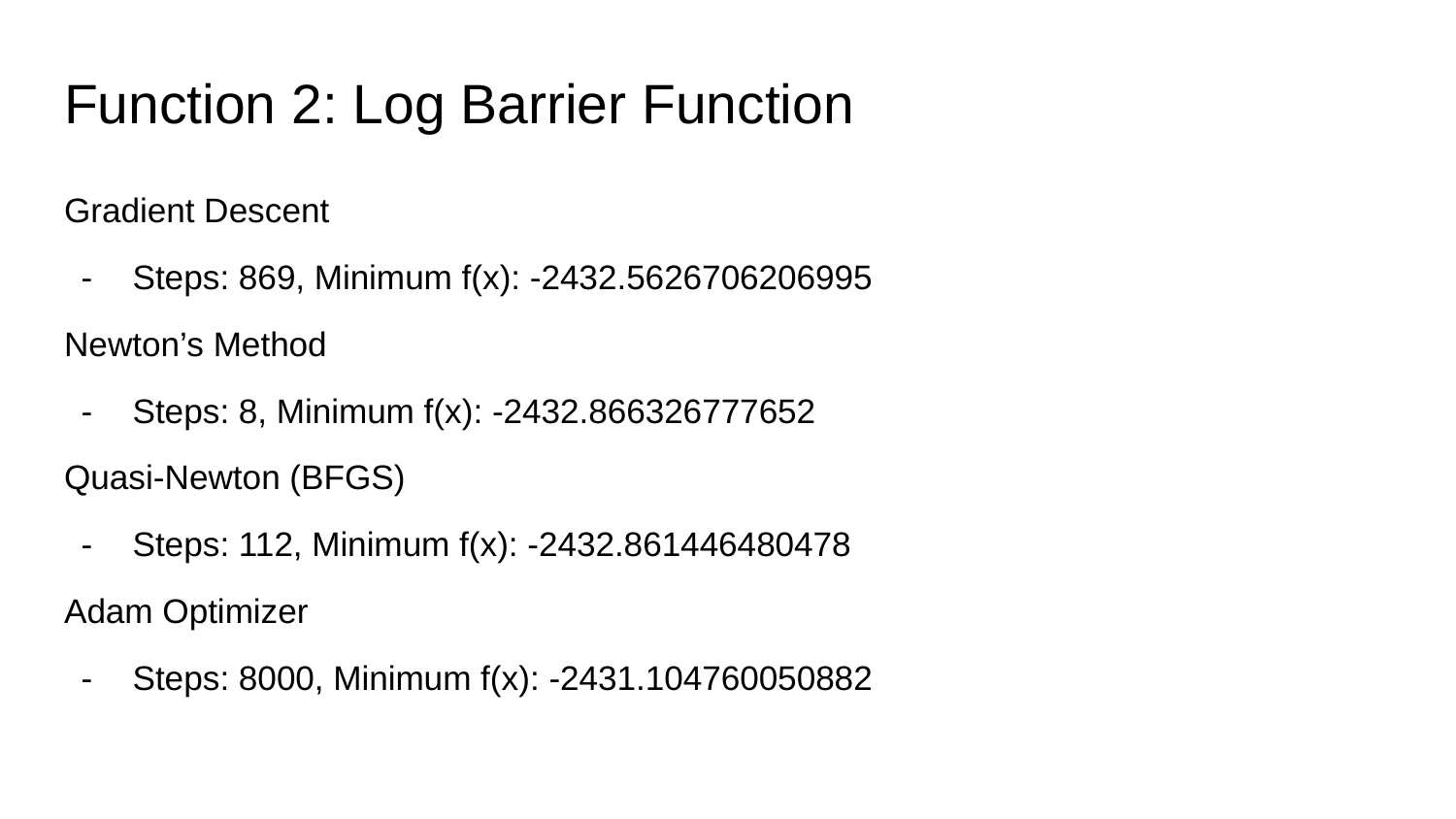

# Function 2: Log Barrier Function
Gradient Descent
Steps: 869, Minimum f(x): -2432.5626706206995
Newton’s Method
Steps: 8, Minimum f(x): -2432.866326777652
Quasi-Newton (BFGS)
Steps: 112, Minimum f(x): -2432.861446480478
Adam Optimizer
Steps: 8000, Minimum f(x): -2431.104760050882